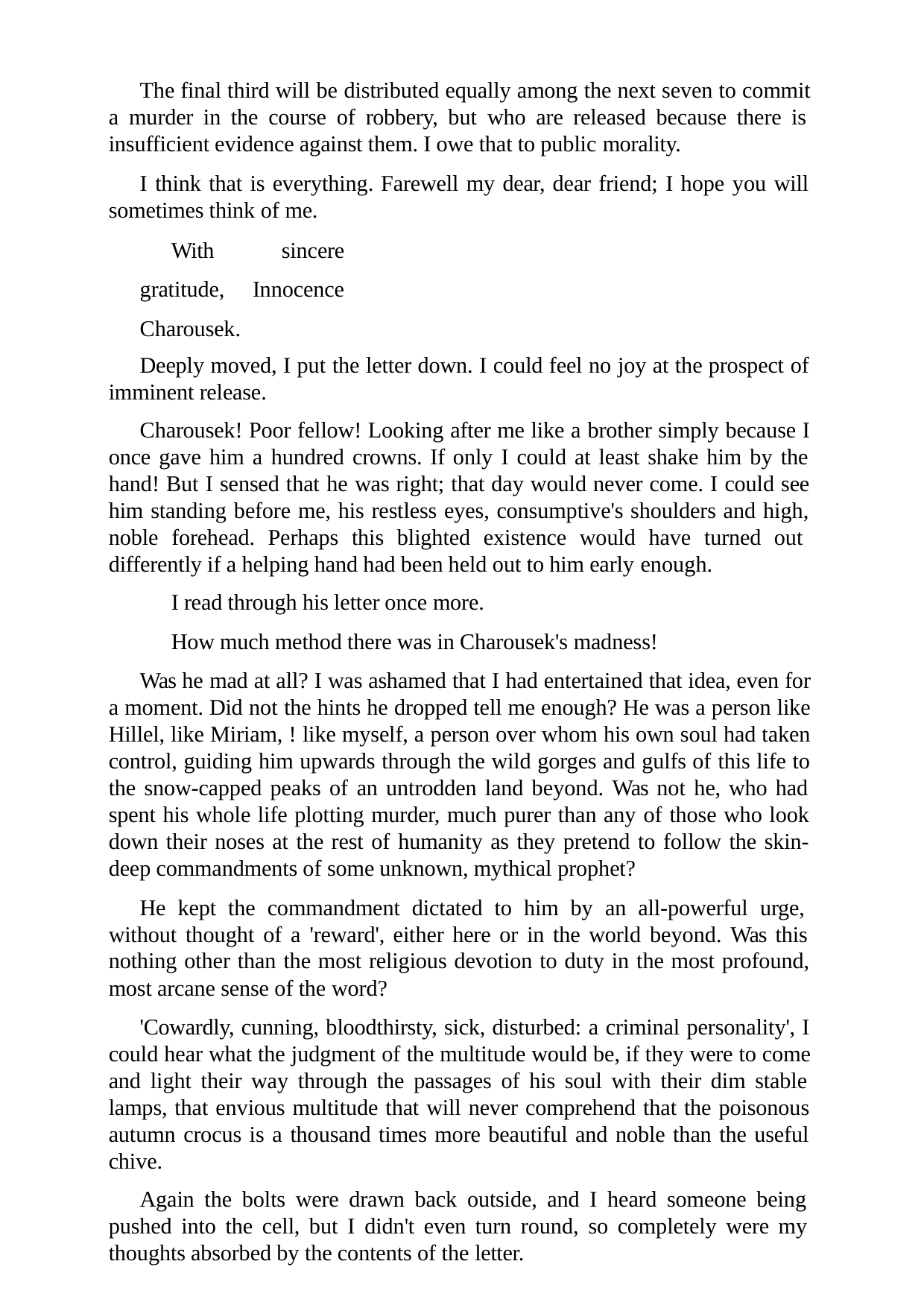

The final third will be distributed equally among the next seven to commit  a murder in the course of robbery, but who are released because there is  insufficient evidence against them. I owe that to public morality.
I think that is everything. Farewell my dear, dear friend; I hope you will  sometimes think of me.
With sincere gratitude,  Innocence Charousek.
Deeply moved, I put the letter down. I could feel no joy at the prospect of  imminent release.
Charousek! Poor fellow! Looking after me like a brother simply because I  once gave him a hundred crowns. If only I could at least shake him by the  hand! But I sensed that he was right; that day would never come. I could see  him standing before me, his restless eyes, consumptive's shoulders and high,  noble forehead. Perhaps this blighted existence would have turned out  differently if a helping hand had been held out to him early enough.
I read through his letter once more.
How much method there was in Charousek's madness!
Was he mad at all? I was ashamed that I had entertained that idea, even for  a moment. Did not the hints he dropped tell me enough? He was a person like  Hillel, like Miriam, ! like myself, a person over whom his own soul had taken  control, guiding him upwards through the wild gorges and gulfs of this life to  the snow-capped peaks of an untrodden land beyond. Was not he, who had  spent his whole life plotting murder, much purer than any of those who look  down their noses at the rest of humanity as they pretend to follow the skin-  deep commandments of some unknown, mythical prophet?
He kept the commandment dictated to him by an all-powerful urge,  without thought of a 'reward', either here or in the world beyond. Was this  nothing other than the most religious devotion to duty in the most profound,  most arcane sense of the word?
'Cowardly, cunning, bloodthirsty, sick, disturbed: a criminal personality', I  could hear what the judgment of the multitude would be, if they were to come  and light their way through the passages of his soul with their dim stable  lamps, that envious multitude that will never comprehend that the poisonous  autumn crocus is a thousand times more beautiful and noble than the useful  chive.
Again the bolts were drawn back outside, and I heard someone being  pushed into the cell, but I didn't even turn round, so completely were my  thoughts absorbed by the contents of the letter.